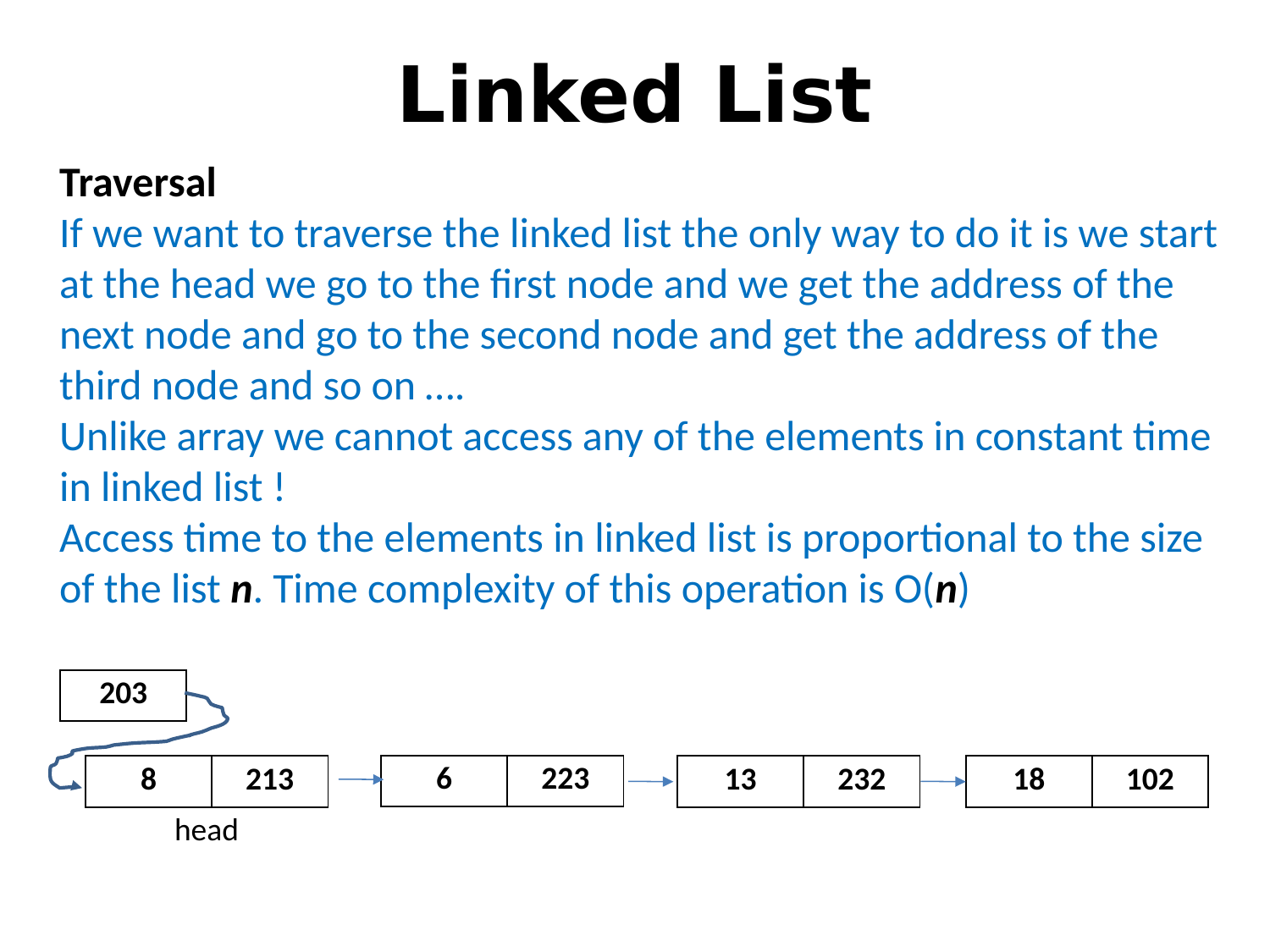

Linked List
Traversal
If we want to traverse the linked list the only way to do it is we start at the head we go to the first node and we get the address of the next node and go to the second node and get the address of the third node and so on ….
Unlike array we cannot access any of the elements in constant time in linked list !
Access time to the elements in linked list is proportional to the size of the list n. Time complexity of this operation is O(n)
| 203 |
| --- |

| 8 | 213 |
| --- | --- |
| head |  |
| 6 | 223 |
| --- | --- |
| 13 | 232 |
| --- | --- |
| 18 | 102 |
| --- | --- |